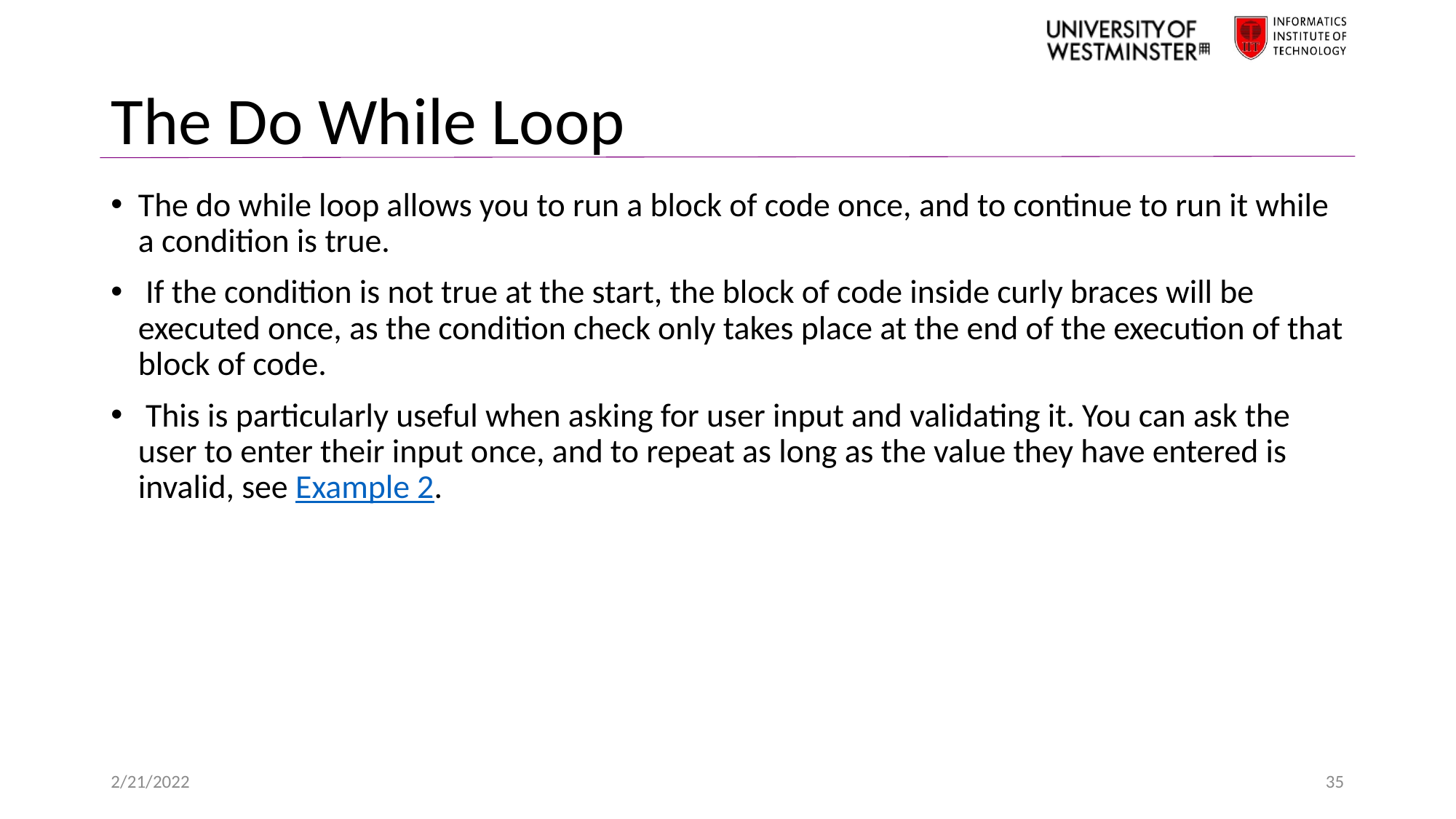

# The Do While Loop
The do while loop allows you to run a block of code once, and to continue to run it while a condition is true.
 If the condition is not true at the start, the block of code inside curly braces will be executed once, as the condition check only takes place at the end of the execution of that block of code.
 This is particularly useful when asking for user input and validating it. You can ask the user to enter their input once, and to repeat as long as the value they have entered is invalid, see Example 2.
2/21/2022
35